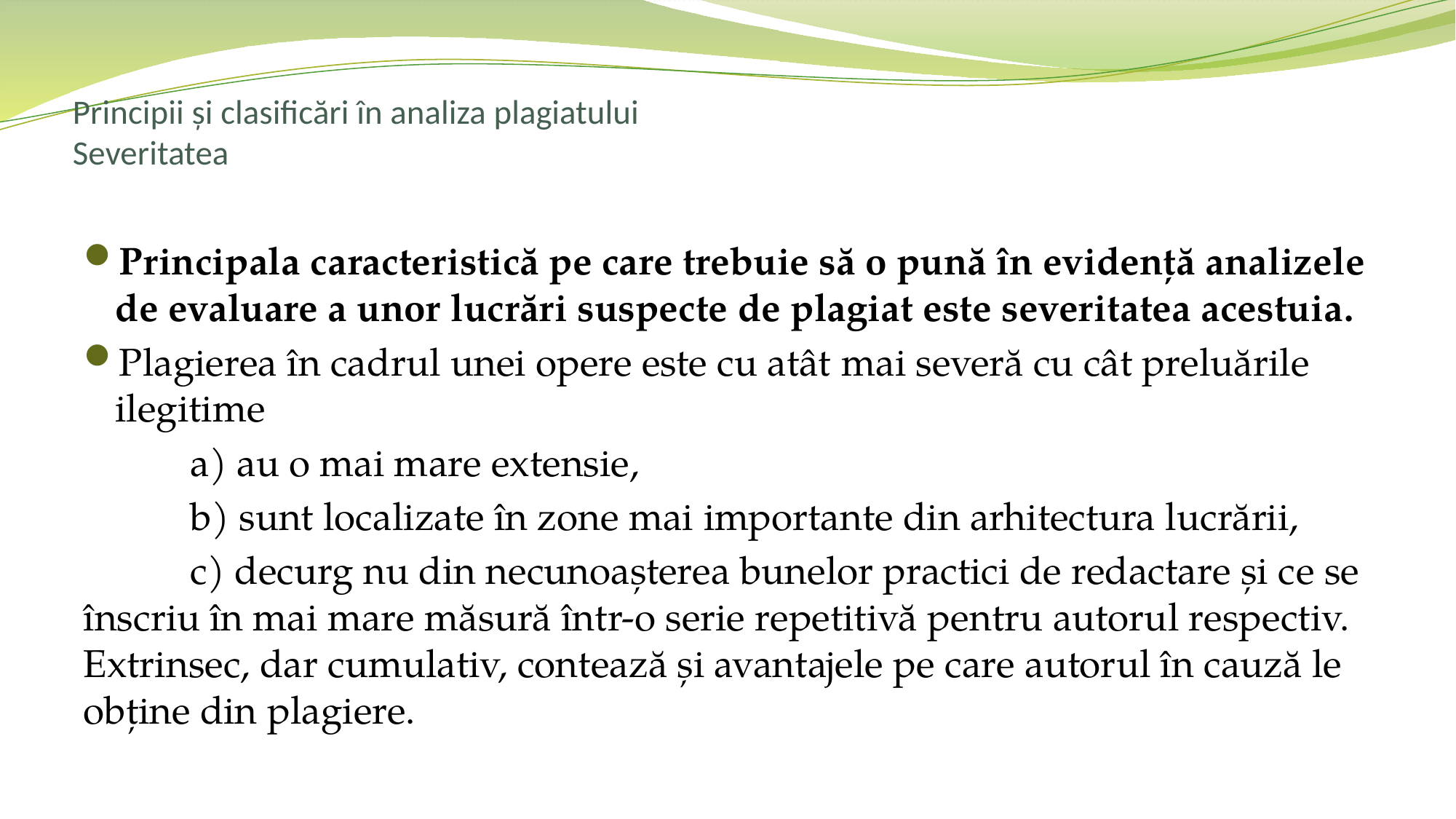

# Principii și clasificări în analiza plagiatului Severitatea
Principala caracteristică pe care trebuie să o pună în evidență analizele de evaluare a unor lucrări suspecte de plagiat este severitatea acestuia.
Plagierea în cadrul unei opere este cu atât mai severă cu cât preluările ilegitime
	a) au o mai mare extensie,
	b) sunt localizate în zone mai importante din arhitectura lucrării,
	c) decurg nu din necunoașterea bunelor practici de redactare și ce se înscriu în mai mare măsură într-o serie repetitivă pentru autorul respectiv. Extrinsec, dar cumulativ, contează și avantajele pe care autorul în cauză le obține din plagiere.